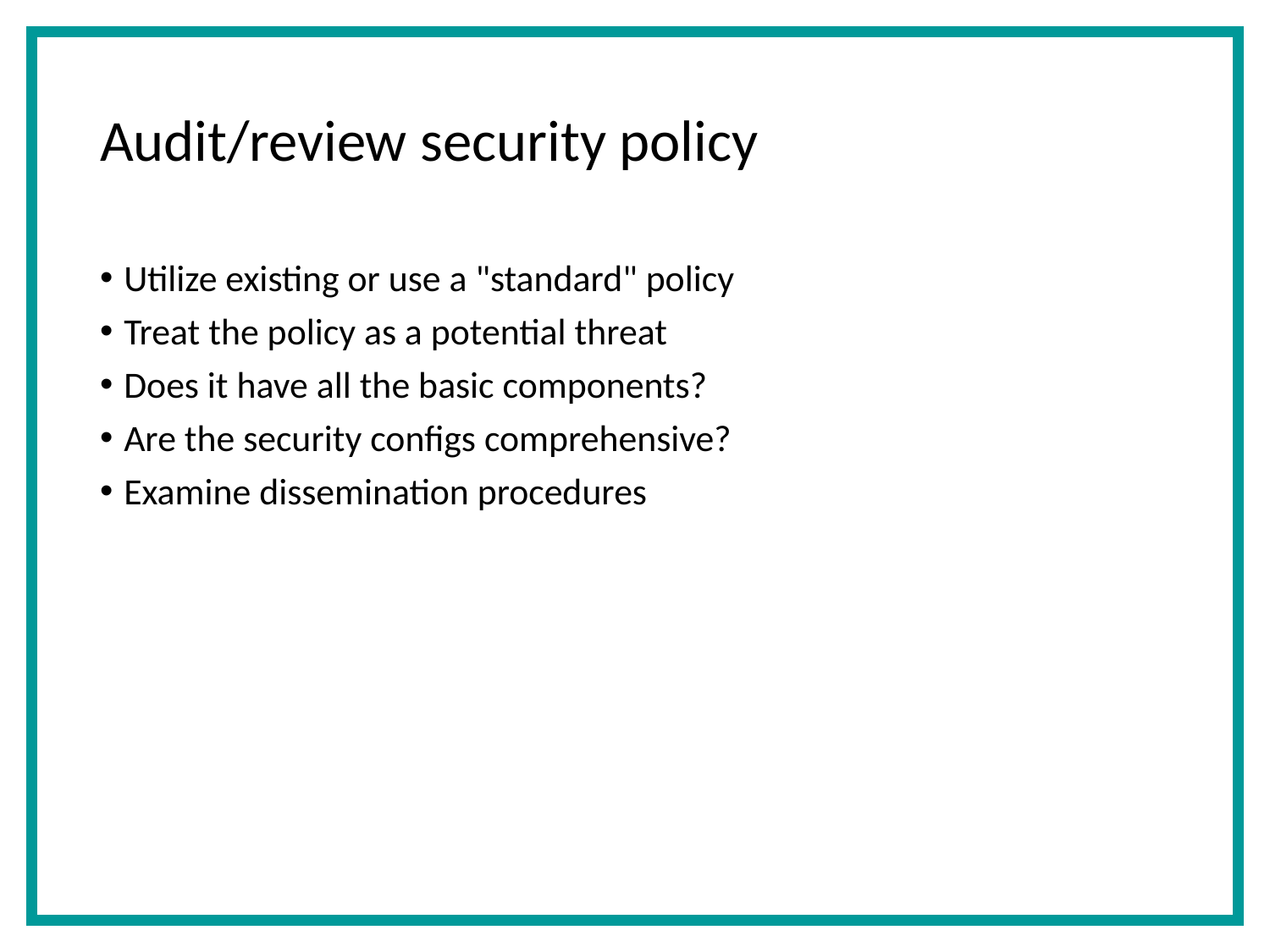

# Audit/review security policy
Utilize existing or use a "standard" policy
Treat the policy as a potential threat
Does it have all the basic components?
Are the security configs comprehensive?
Examine dissemination procedures